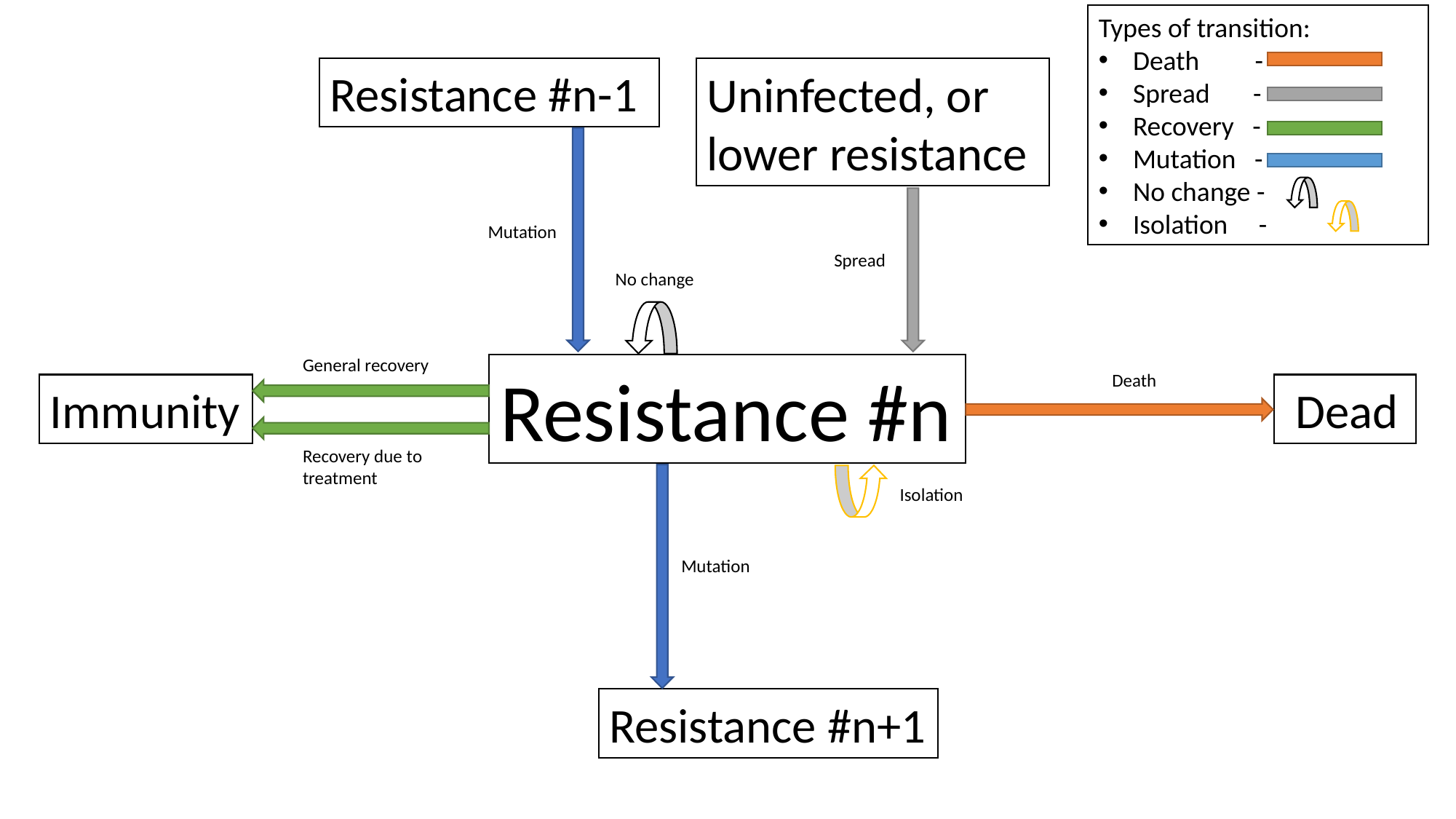

Types of transition:
Death         -
Spread       -
Recovery   -
Mutation   -
No change -
Isolation     -

Resistance #n-1
Resistance #n
Resistance #n+1
Uninfected, or lower resistance

Mutation
Spread

No change

General recovery
Death
Immunity
 Dead

Recovery due to treatment

Isolation
Mutation